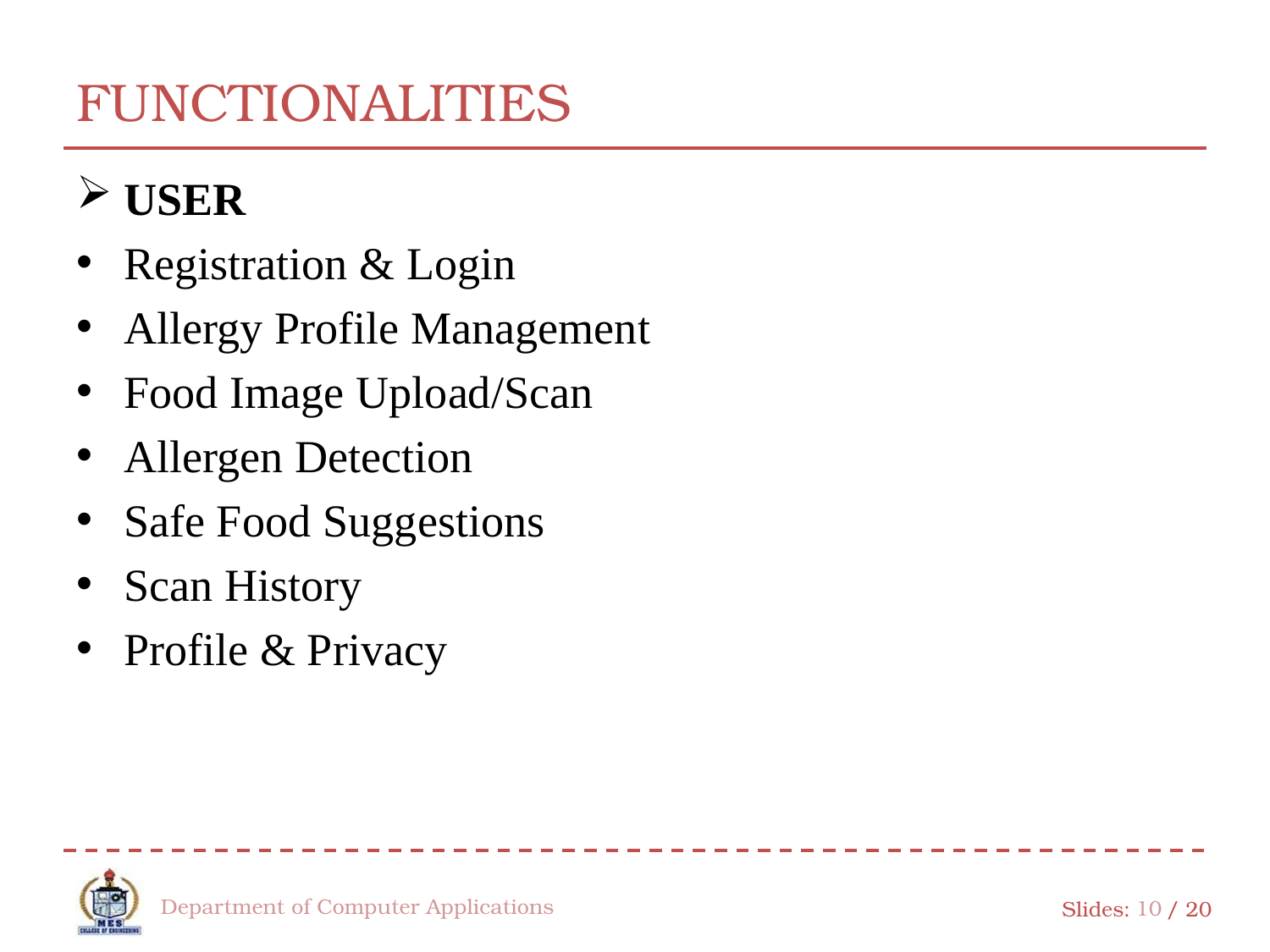

# FUNCTIONALITIES
USER
Registration & Login
Allergy Profile Management
Food Image Upload/Scan
Allergen Detection
Safe Food Suggestions
Scan History
Profile & Privacy
Department of Computer Applications
10